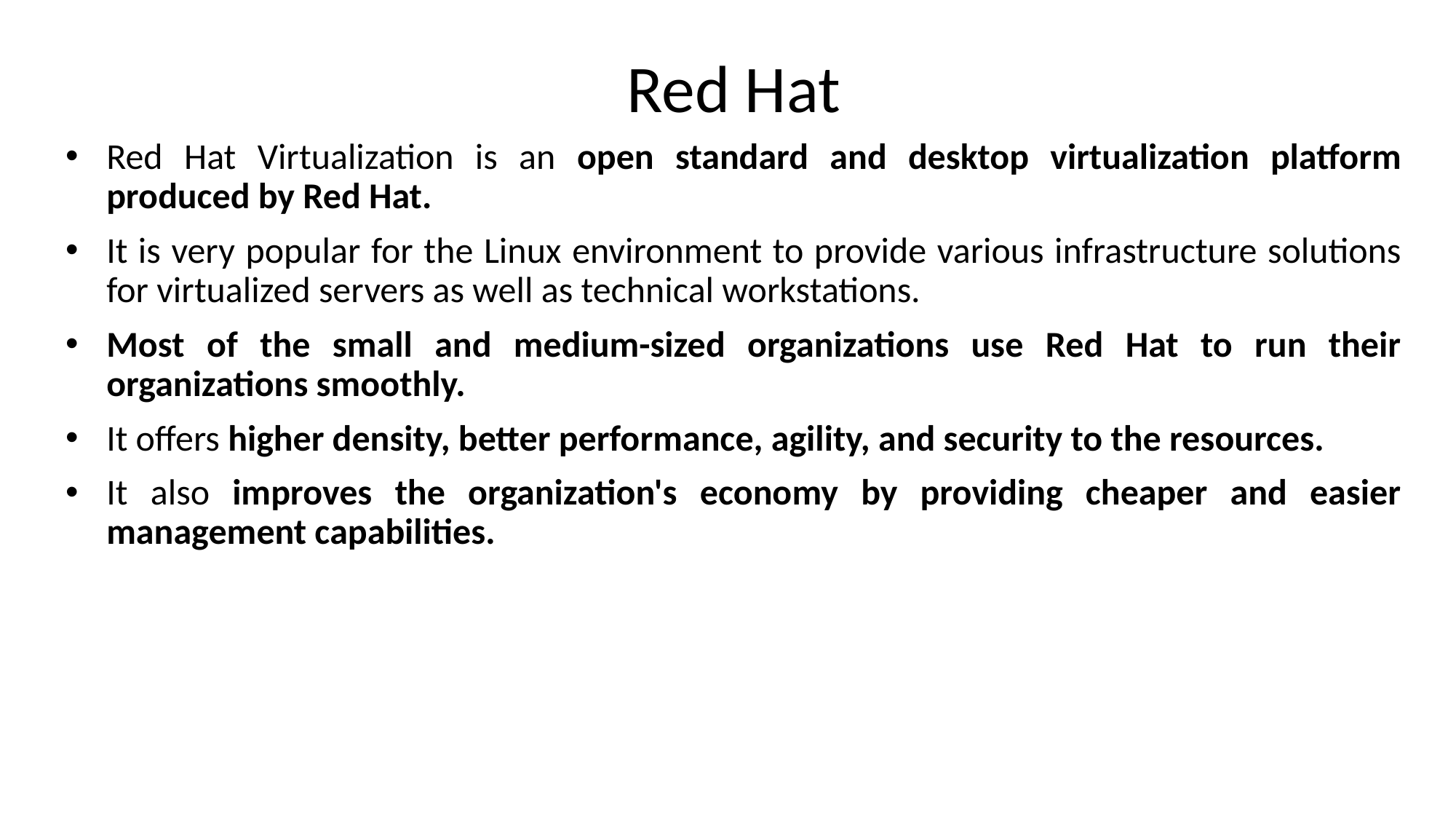

# Red Hat
Red Hat Virtualization is an open standard and desktop virtualization platform produced by Red Hat.
It is very popular for the Linux environment to provide various infrastructure solutions for virtualized servers as well as technical workstations.
Most of the small and medium-sized organizations use Red Hat to run their organizations smoothly.
It offers higher density, better performance, agility, and security to the resources.
It also improves the organization's economy by providing cheaper and easier management capabilities.